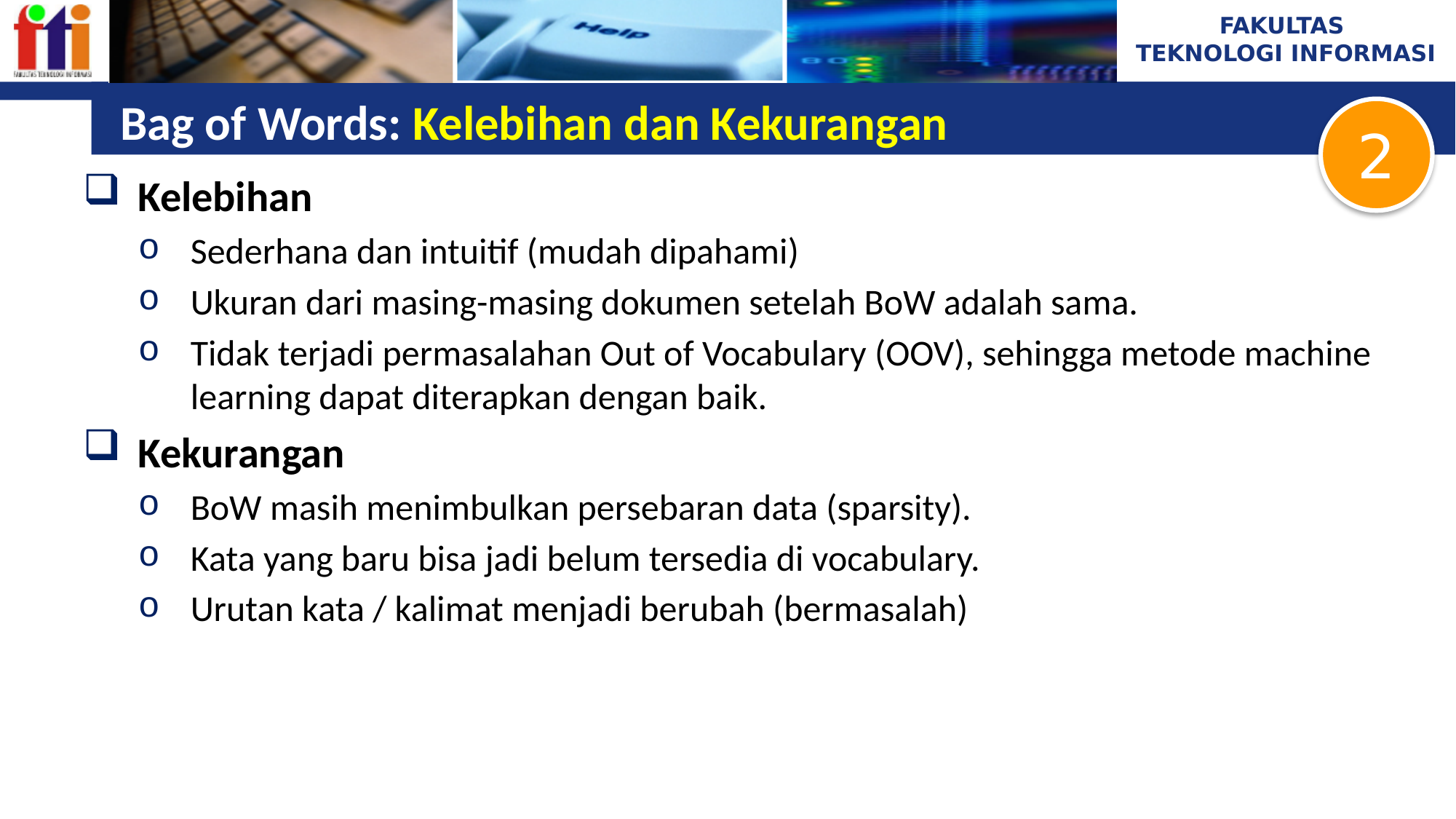

# Bag of Words: Kelebihan dan Kekurangan
2
Kelebihan
Sederhana dan intuitif (mudah dipahami)
Ukuran dari masing-masing dokumen setelah BoW adalah sama.
Tidak terjadi permasalahan Out of Vocabulary (OOV), sehingga metode machine learning dapat diterapkan dengan baik.
Kekurangan
BoW masih menimbulkan persebaran data (sparsity).
Kata yang baru bisa jadi belum tersedia di vocabulary.
Urutan kata / kalimat menjadi berubah (bermasalah)